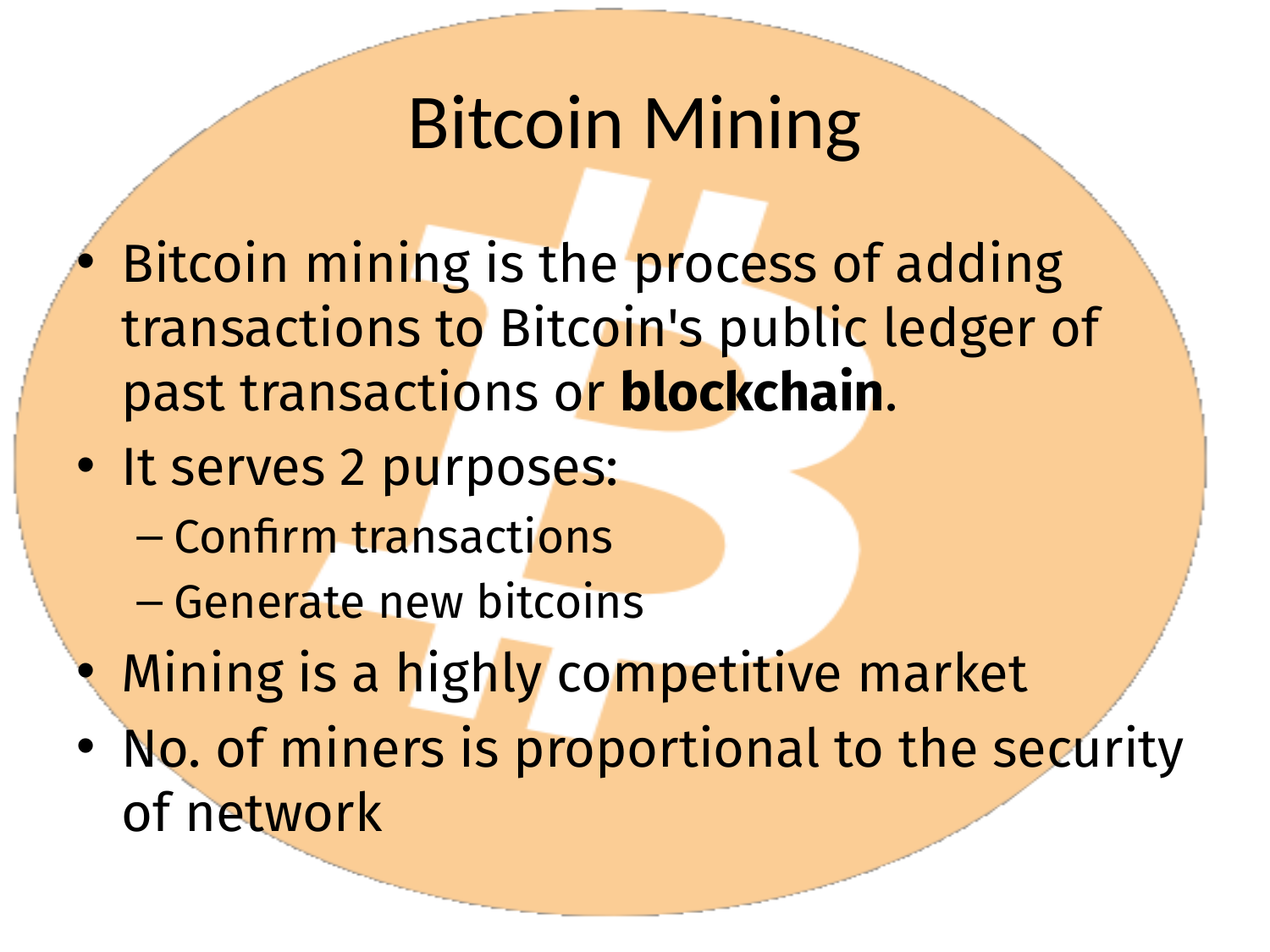

# Bitcoin Mining
Bitcoin mining is the process of adding transactions to Bitcoin's public ledger of past transactions or blockchain.
It serves 2 purposes:
Confirm transactions
Generate new bitcoins
Mining is a highly competitive market
No. of miners is proportional to the security of network